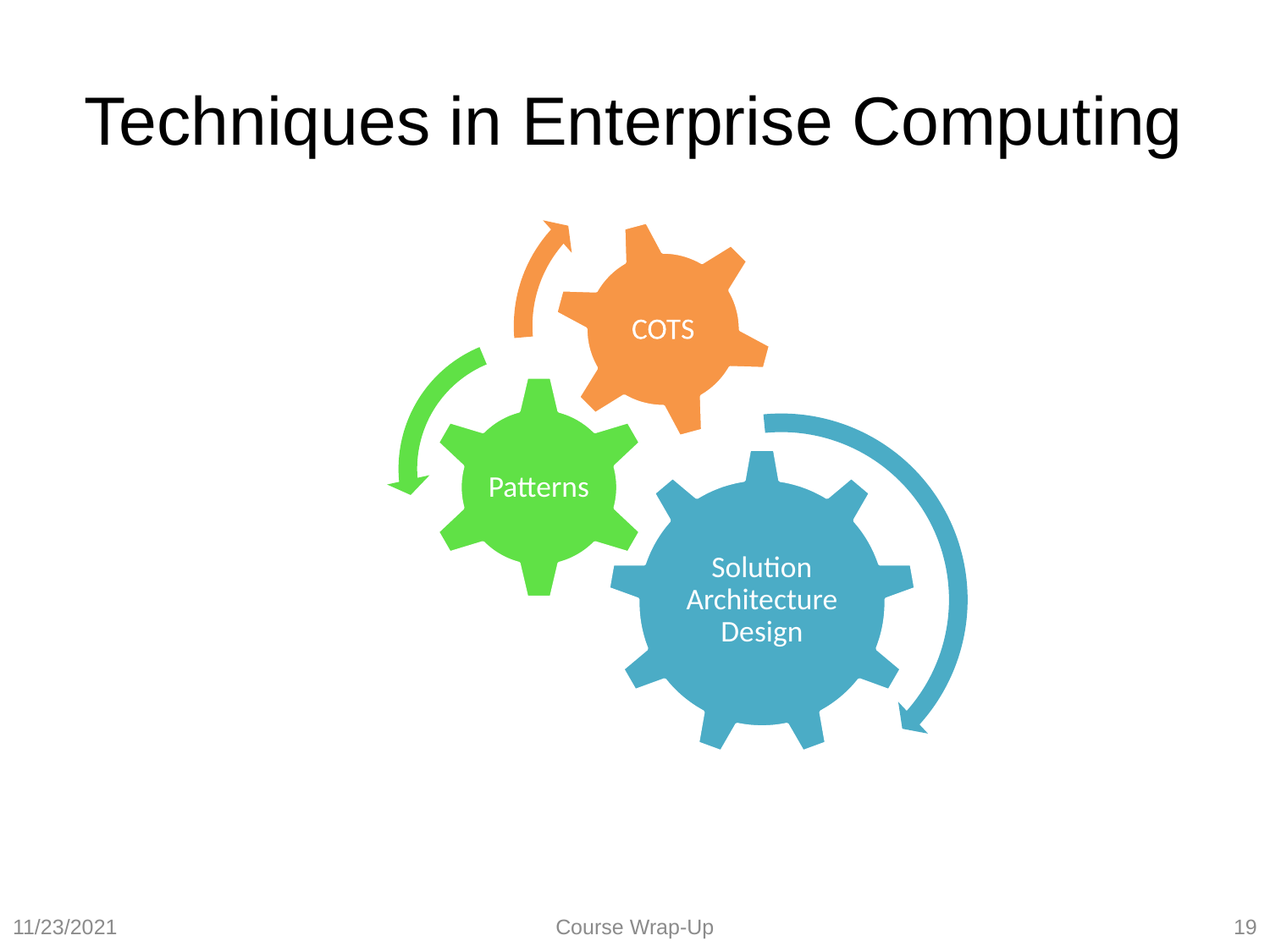

# Techniques in Enterprise Computing
Solution Architecture Design
Patterns
COTS
11/23/2021
19
Course Wrap-Up